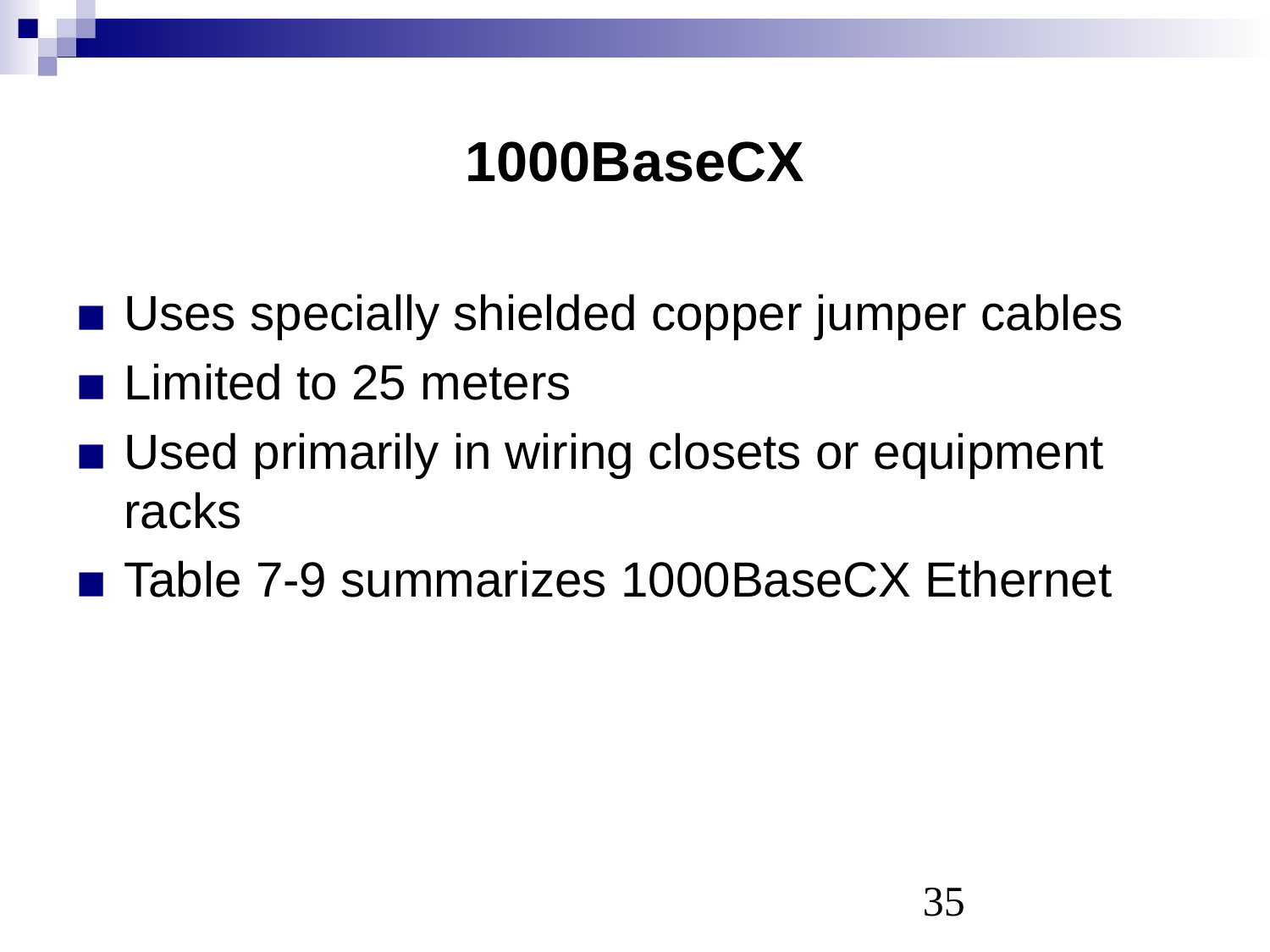

# 1000BaseCX
Uses specially shielded copper jumper cables
Limited to 25 meters
Used primarily in wiring closets or equipment racks
Table 7-9 summarizes 1000BaseCX Ethernet
35